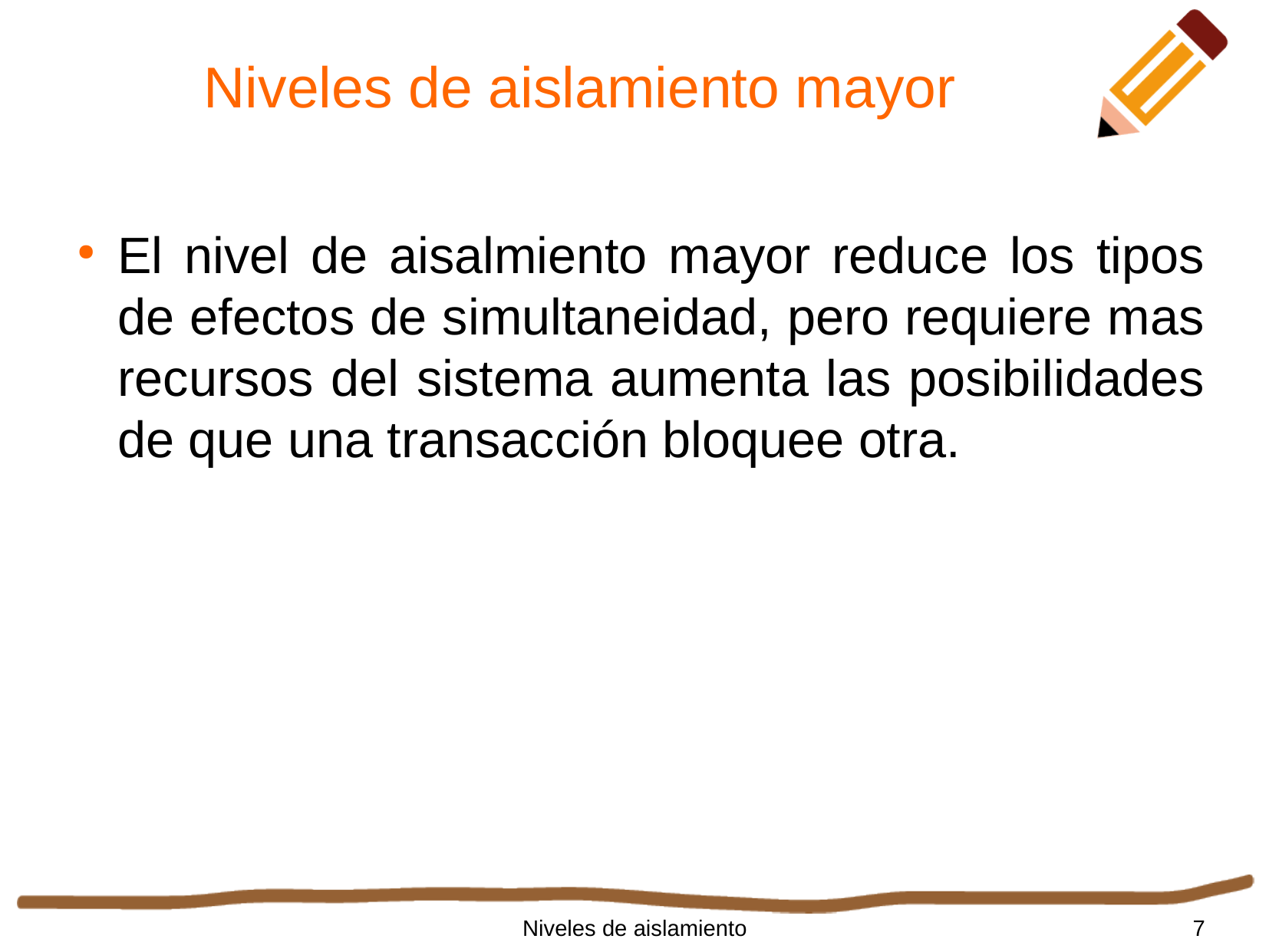

Niveles de aislamiento mayor
El nivel de aisalmiento mayor reduce los tipos de efectos de simultaneidad, pero requiere mas recursos del sistema aumenta las posibilidades de que una transacción bloquee otra.
Niveles de aislamiento
7